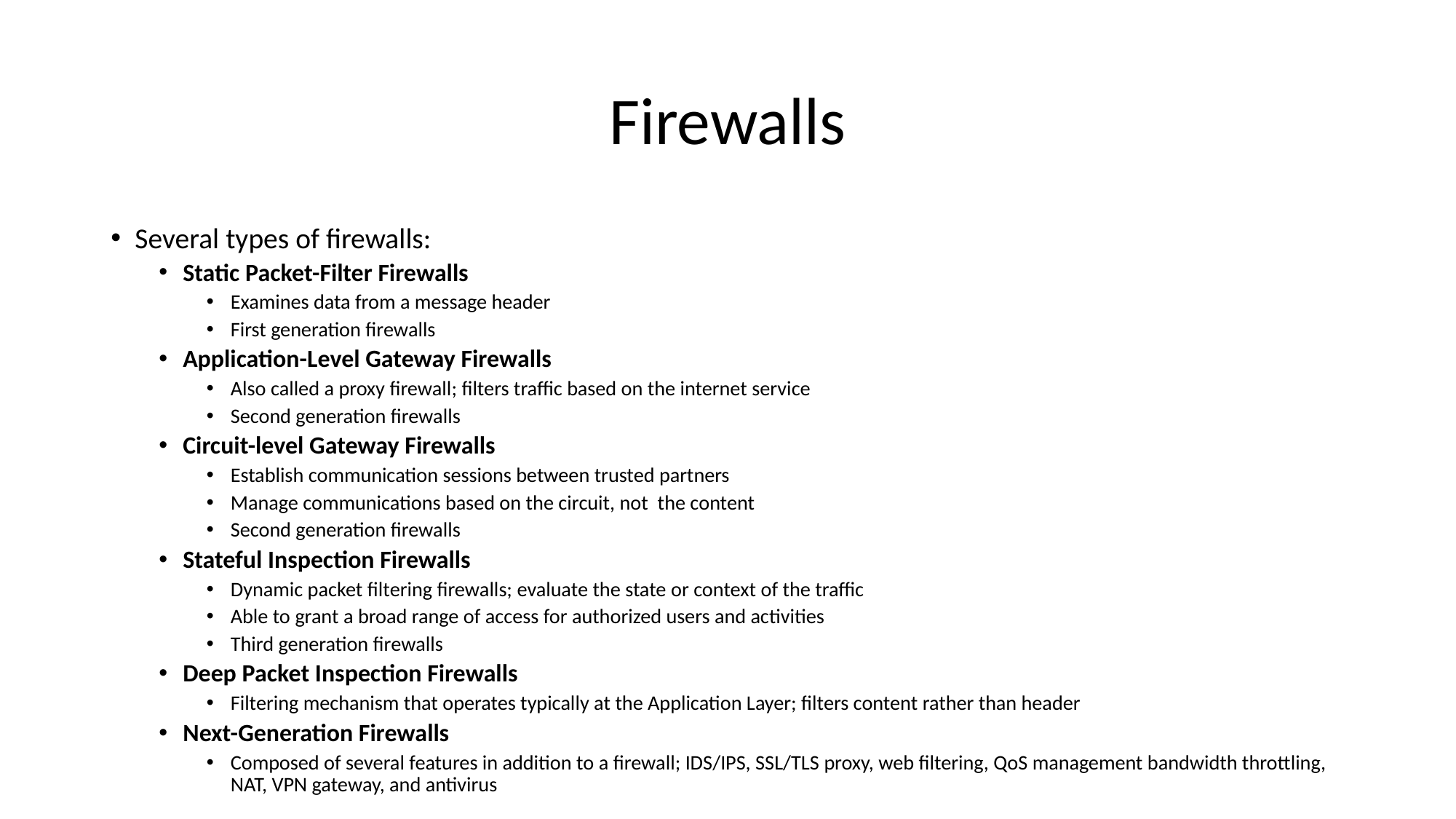

# Firewalls
Several types of firewalls:
Static Packet-Filter Firewalls
Examines data from a message header
First generation firewalls
Application-Level Gateway Firewalls
Also called a proxy firewall; filters traffic based on the internet service
Second generation firewalls
Circuit-level Gateway Firewalls
Establish communication sessions between trusted partners
Manage communications based on the circuit, not  the content
Second generation firewalls
Stateful Inspection Firewalls
Dynamic packet filtering firewalls; evaluate the state or context of the traffic
Able to grant a broad range of access for authorized users and activities
Third generation firewalls
Deep Packet Inspection Firewalls
Filtering mechanism that operates typically at the Application Layer; filters content rather than header
Next-Generation Firewalls
Composed of several features in addition to a firewall; IDS/IPS, SSL/TLS proxy, web filtering, QoS management bandwidth throttling, NAT, VPN gateway, and antivirus